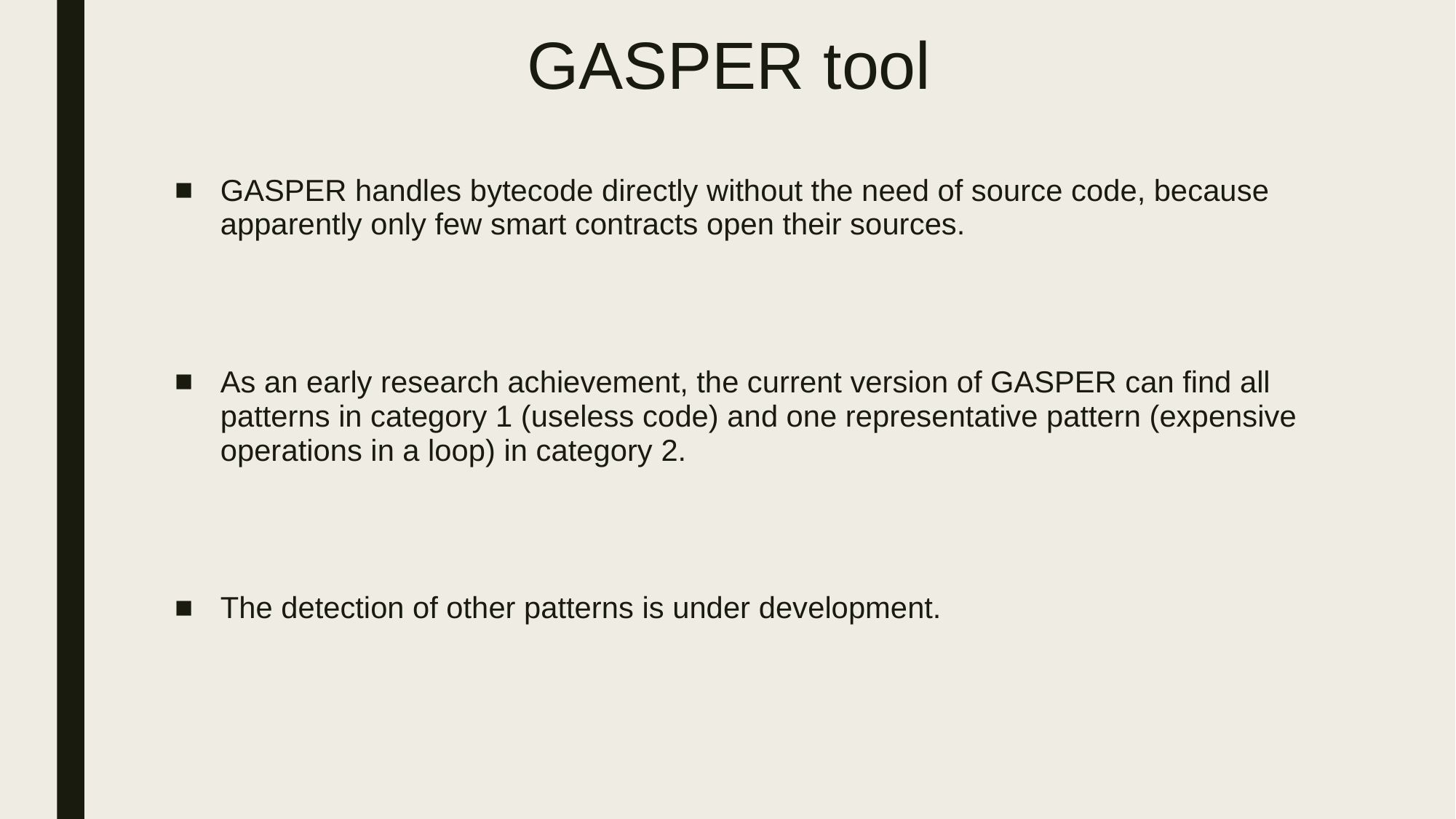

# GASPER tool

GASPER handles bytecode directly without the need of source code, because apparently only few smart contracts open their sources.

As an early research achievement, the current version of GASPER can find all patterns in category 1 (useless code) and one representative pattern (expensive operations in a loop) in category 2.

The detection of other patterns is under development.